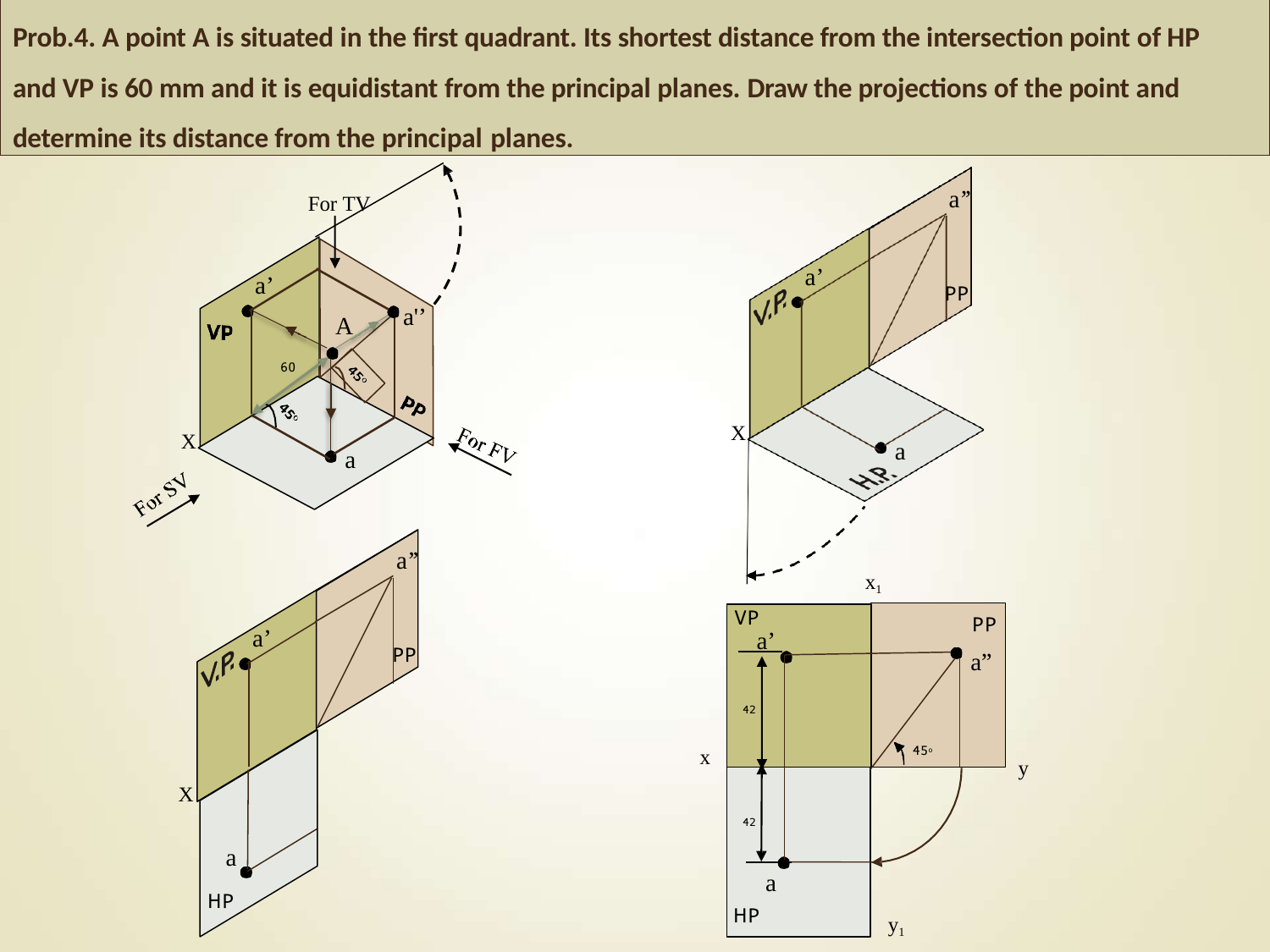

# Prob.4. A point A is situated in the first quadrant. Its shortest distance from the intersection point of HP  and VP is 60 mm and it is equidistant from the principal planes. Draw the projections of the point and  determine its distance from the principal planes.

a’’
For TV

a’

a’
PP
a'’

A

60
X
X

a
a
a’’
x1

PP
a’’
VP
   a’
a’
PP

42
45o
x
y

X
42
a
HP

a
HP
y1